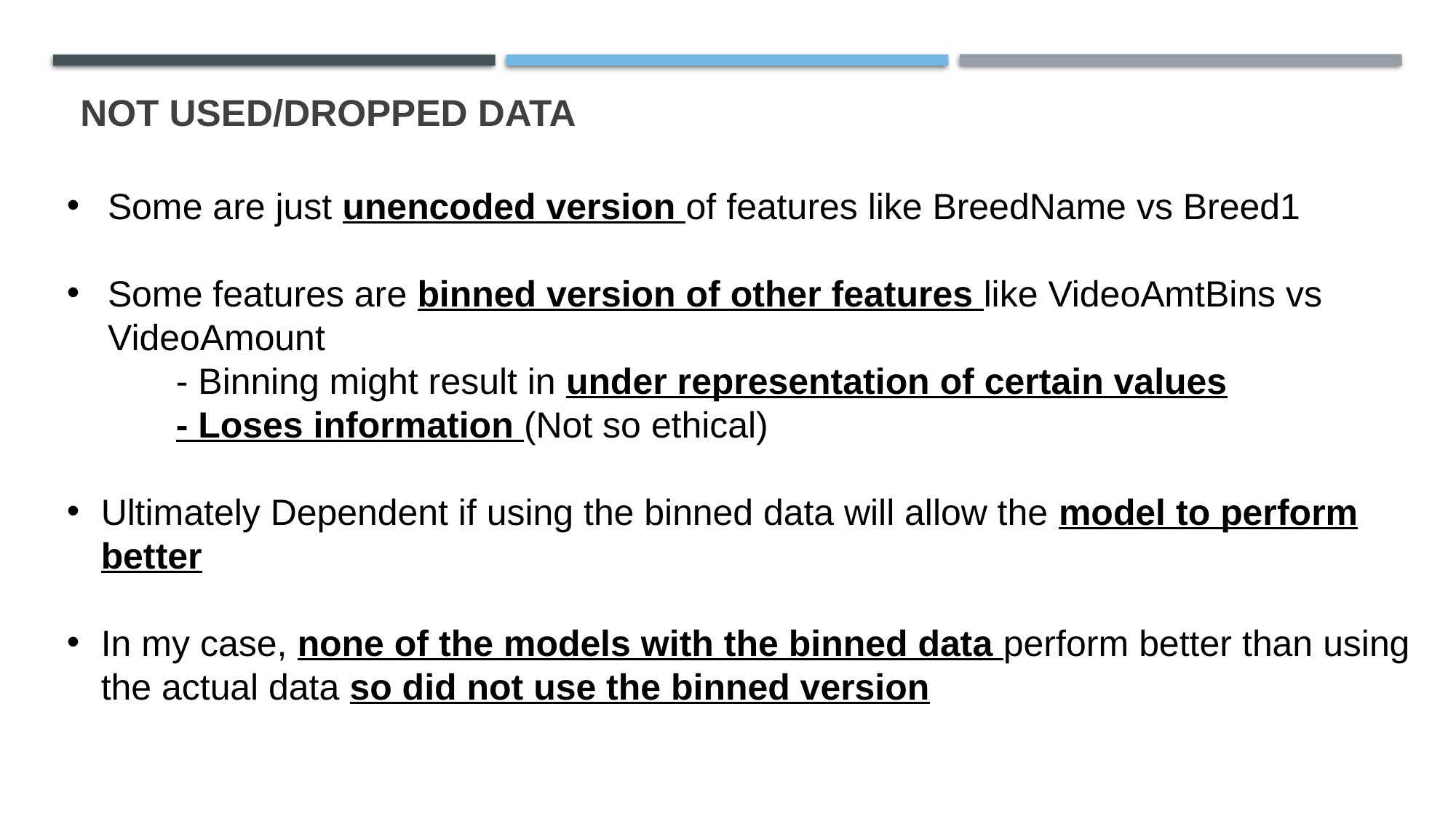

# Not used/dropped data
Some are just unencoded version of features like BreedName vs Breed1

Some features are binned version of other features like VideoAmtBins vs VideoAmount
	- Binning might result in under representation of certain values
	- Loses information (Not so ethical)

Ultimately Dependent if using the binned data will allow the model to perform better

In my case, none of the models with the binned data perform better than using the actual data so did not use the binned version